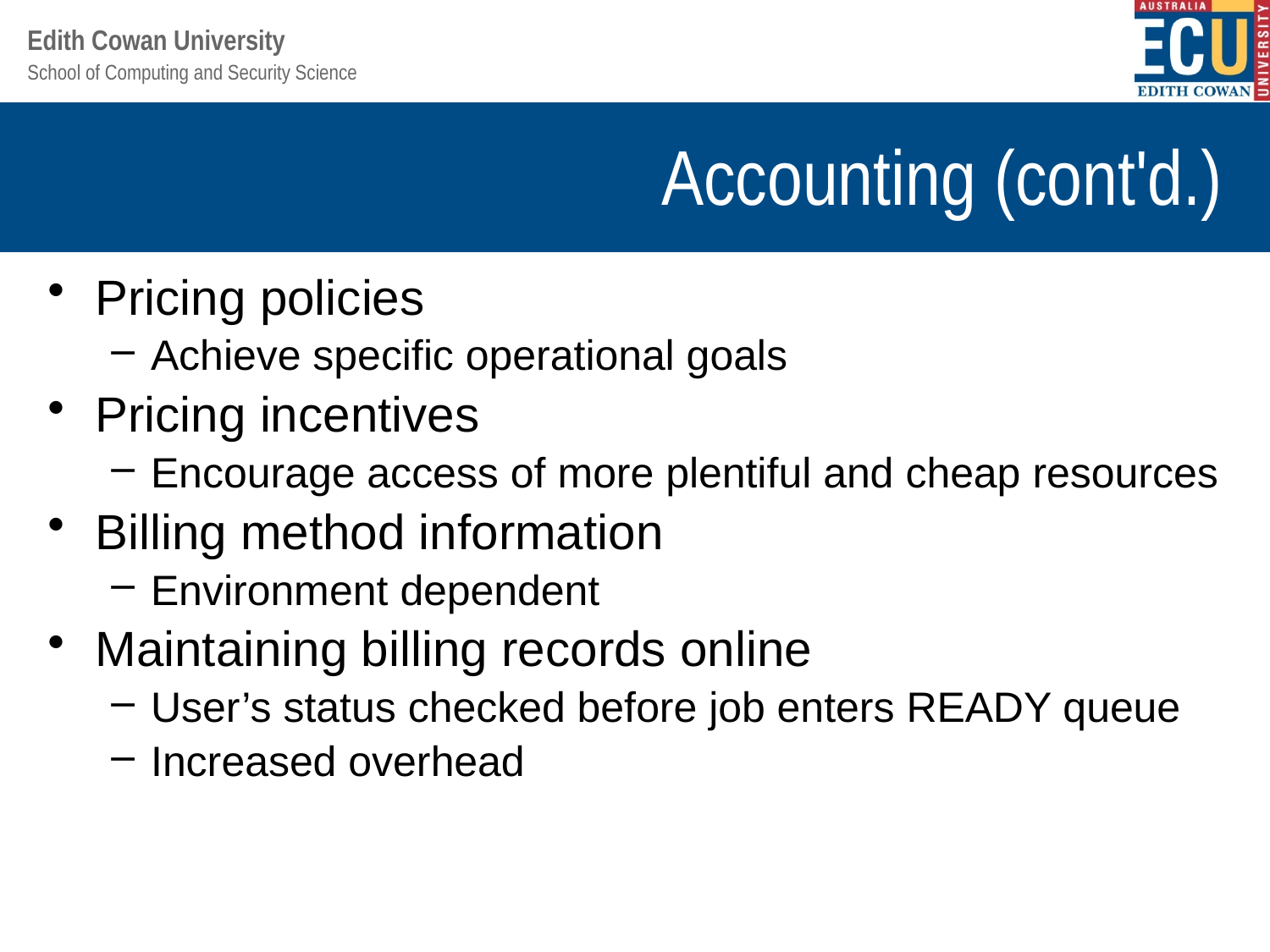

# Accounting (cont'd.)
Pricing policies
Achieve specific operational goals
Pricing incentives
Encourage access of more plentiful and cheap resources
Billing method information
Environment dependent
Maintaining billing records online
User’s status checked before job enters READY queue
Increased overhead